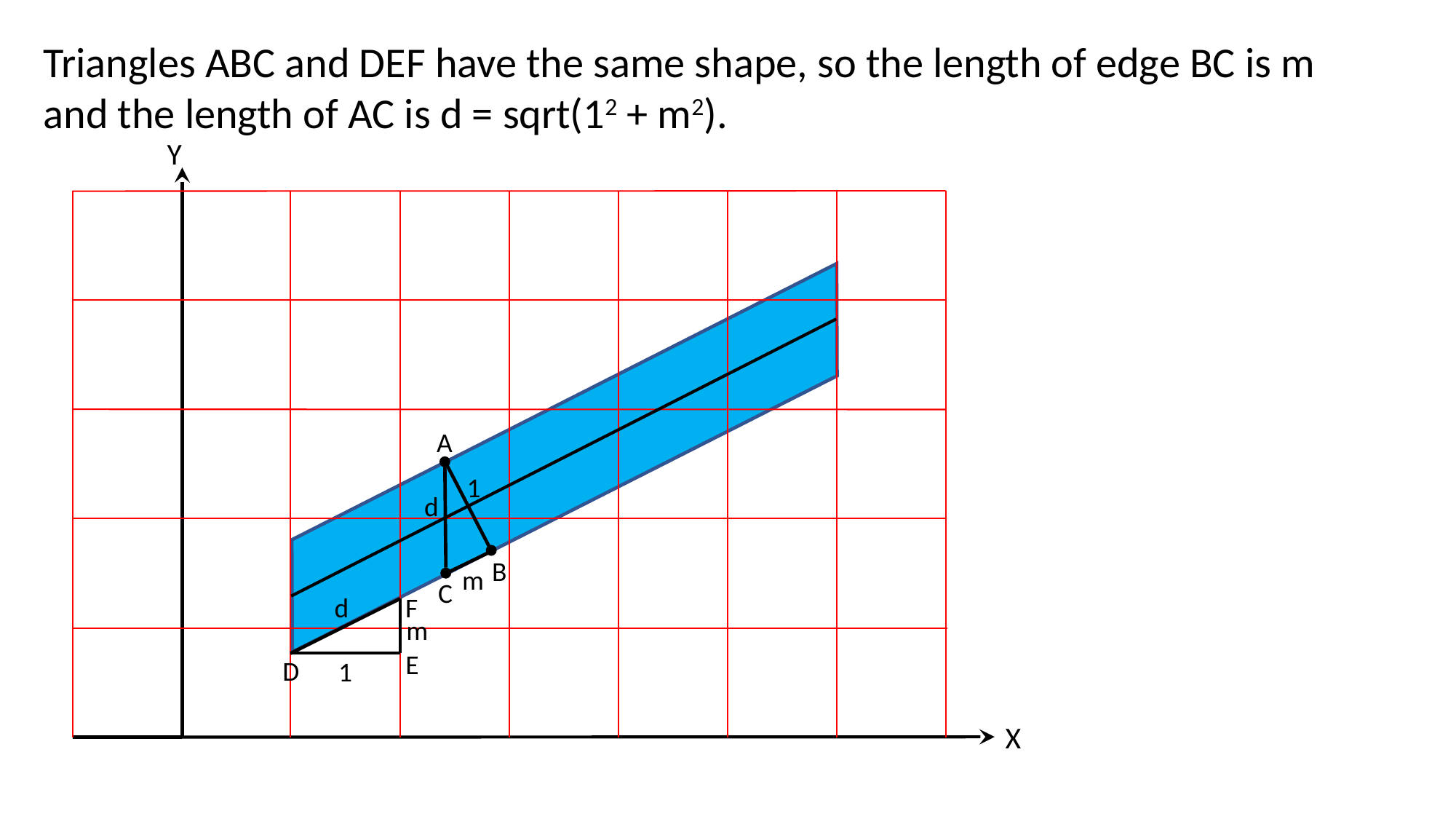

Triangles ABC and DEF have the same shape, so the length of edge BC is m and the length of AC is d = sqrt(12 + m2).
Y

A

1
d

B
m

C
d
F
m
E
D
1
X